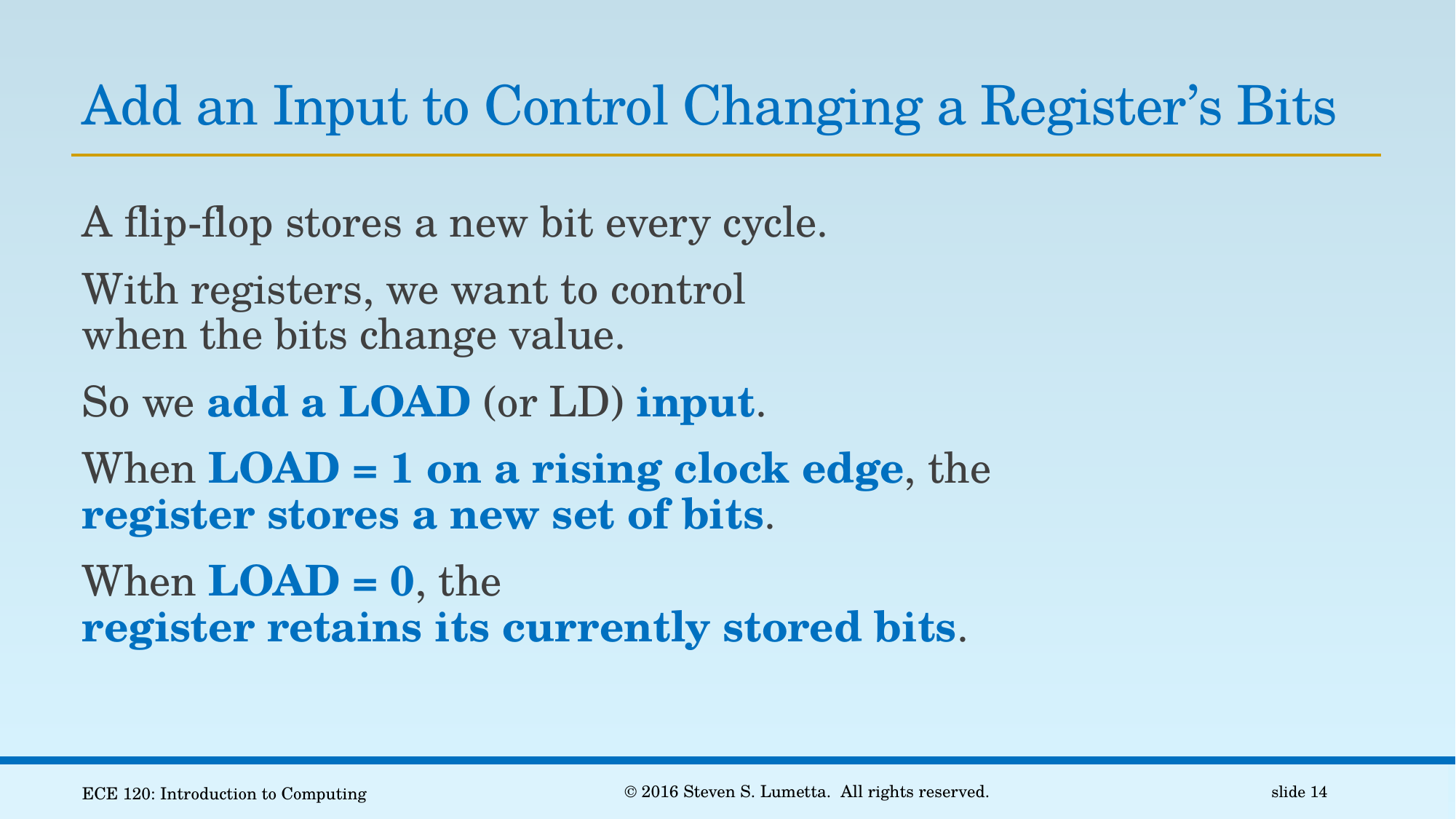

# Add an Input to Control Changing a Register’s Bits
A flip-flop stores a new bit every cycle.
With registers, we want to control
when the bits change value.
So we add a LOAD (or LD) input.
When LOAD = 1 on a rising clock edge, the register stores a new set of bits.
When LOAD = 0, the
register retains its currently stored bits.
ECE 120: Introduction to Computing
© 2016 Steven S. Lumetta.  All rights reserved.
slide 14